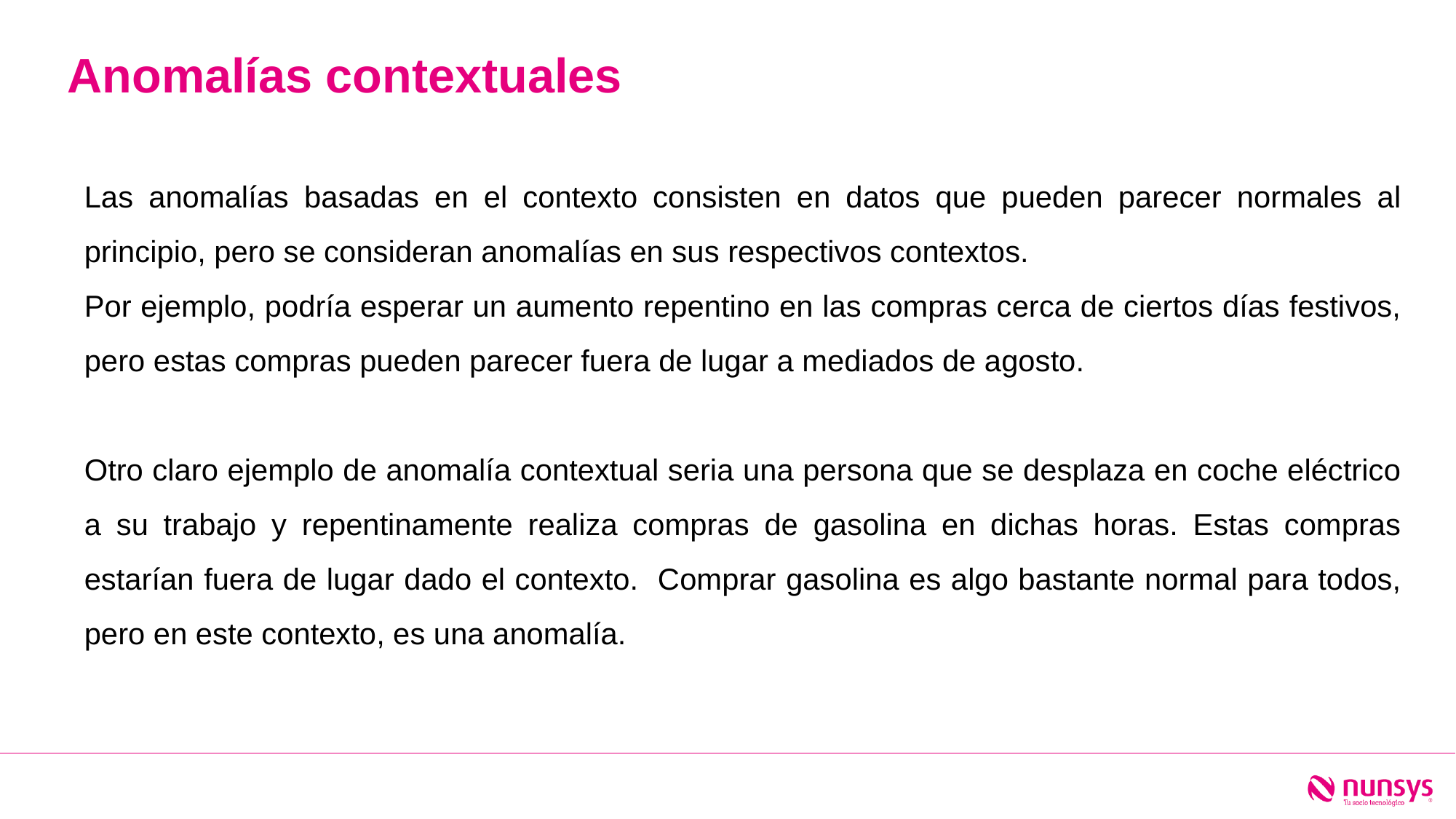

Anomalías contextuales
Las anomalías basadas en el contexto consisten en datos que pueden parecer normales al principio, pero se consideran anomalías en sus respectivos contextos.
Por ejemplo, podría esperar un aumento repentino en las compras cerca de ciertos días festivos, pero estas compras pueden parecer fuera de lugar a mediados de agosto.

Otro claro ejemplo de anomalía contextual seria una persona que se desplaza en coche eléctrico a su trabajo y repentinamente realiza compras de gasolina en dichas horas. Estas compras estarían fuera de lugar dado el contexto.  Comprar gasolina es algo bastante normal para todos, pero en este contexto, es una anomalía.